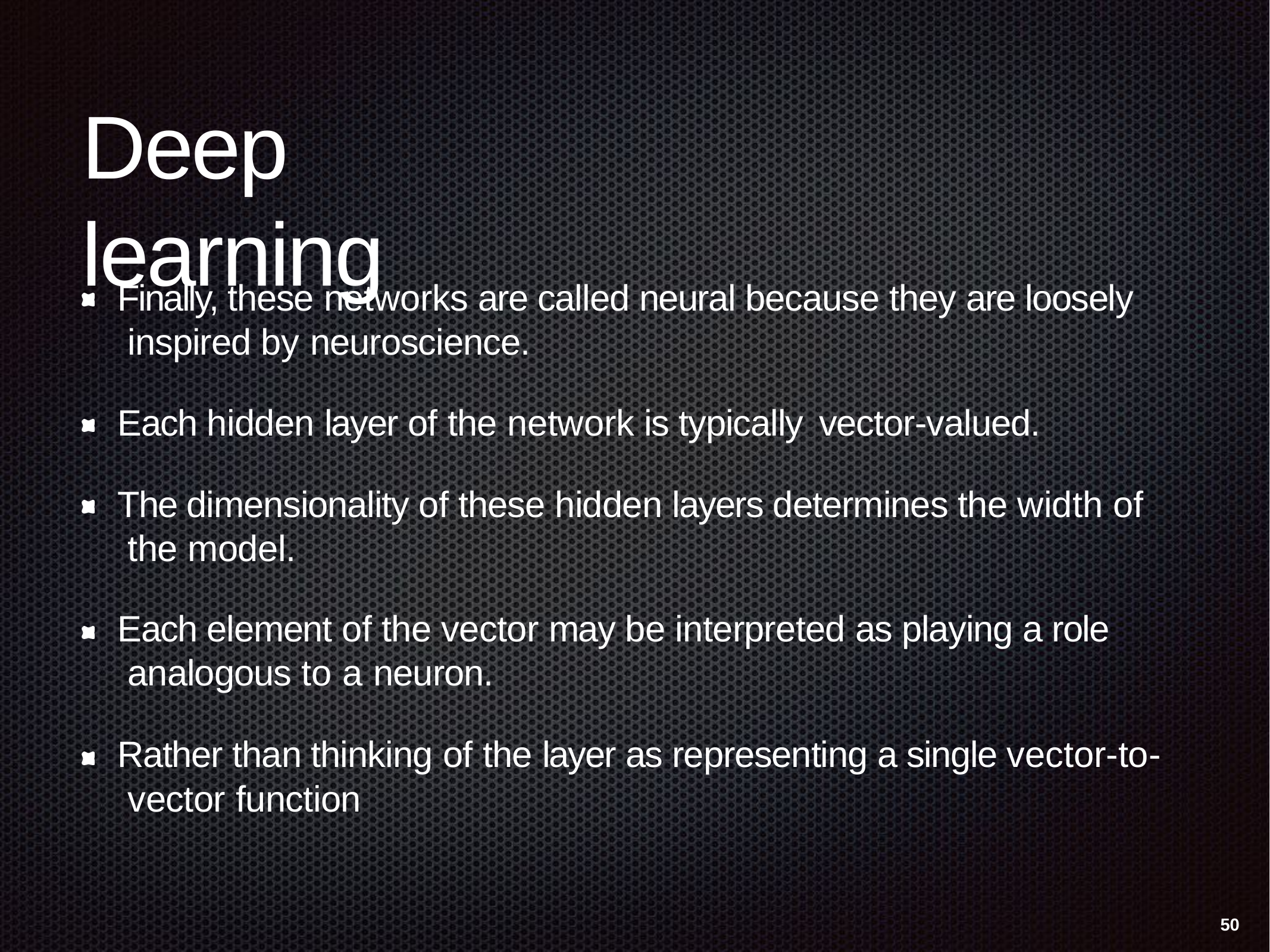

# Deep learning
Finally, these networks are called neural because they are loosely  inspired by neuroscience.
Each hidden layer of the network is typically vector-valued.
The dimensionality of these hidden layers determines the width of  the model.
Each element of the vector may be interpreted as playing a role  analogous to a neuron.
Rather than thinking of the layer as representing a single vector-to-  vector function

50